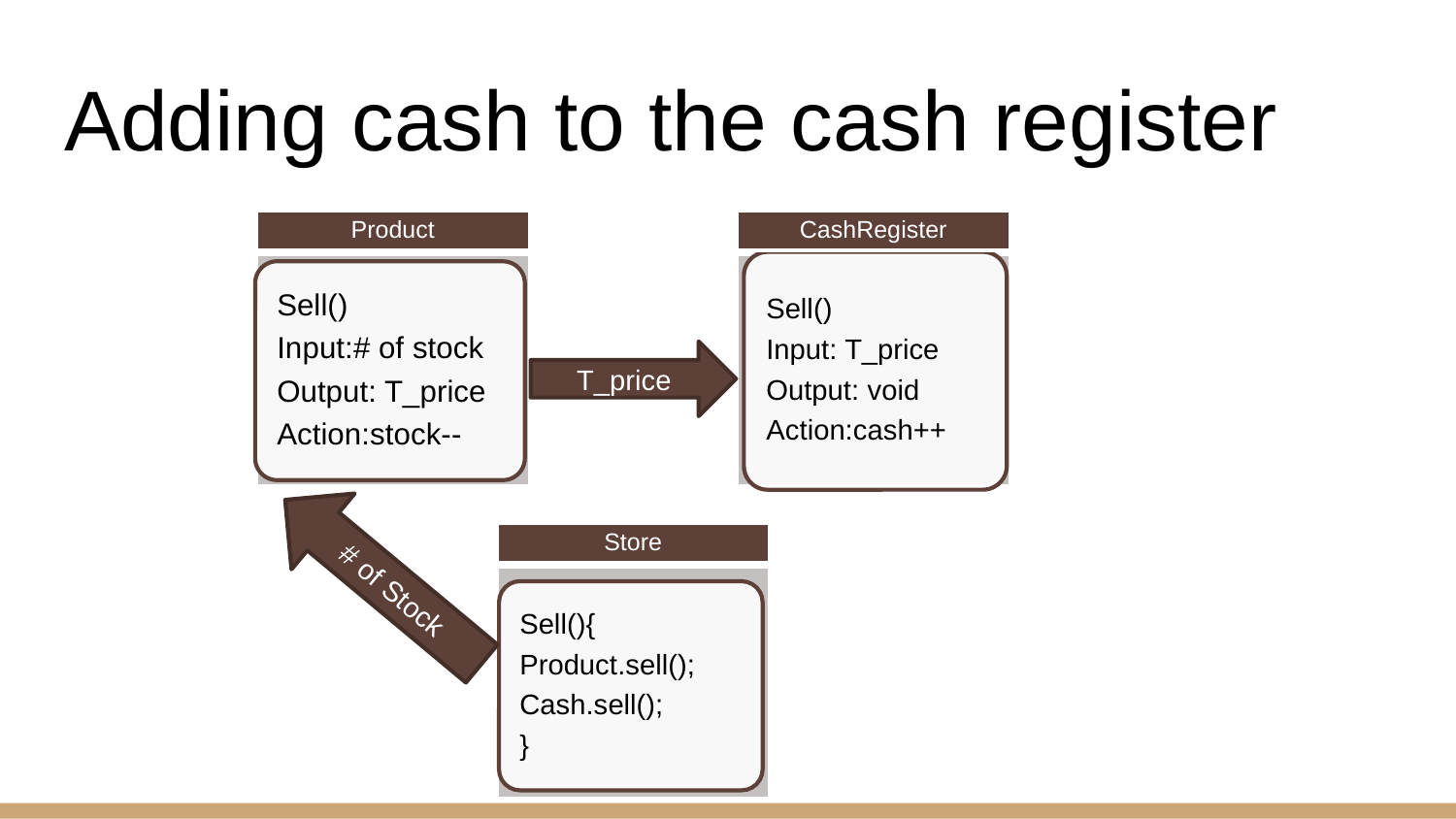

# Adding cash to the cash register

Sell()
Input:# of stock
Output: T_price
Action:stock--
Product
Sell()
Input: T_price
Output: void
Action:cash++
CashRegister
Sell(){
Product.sell();
Cash.sell();
}
Store
T_price
# of Stock